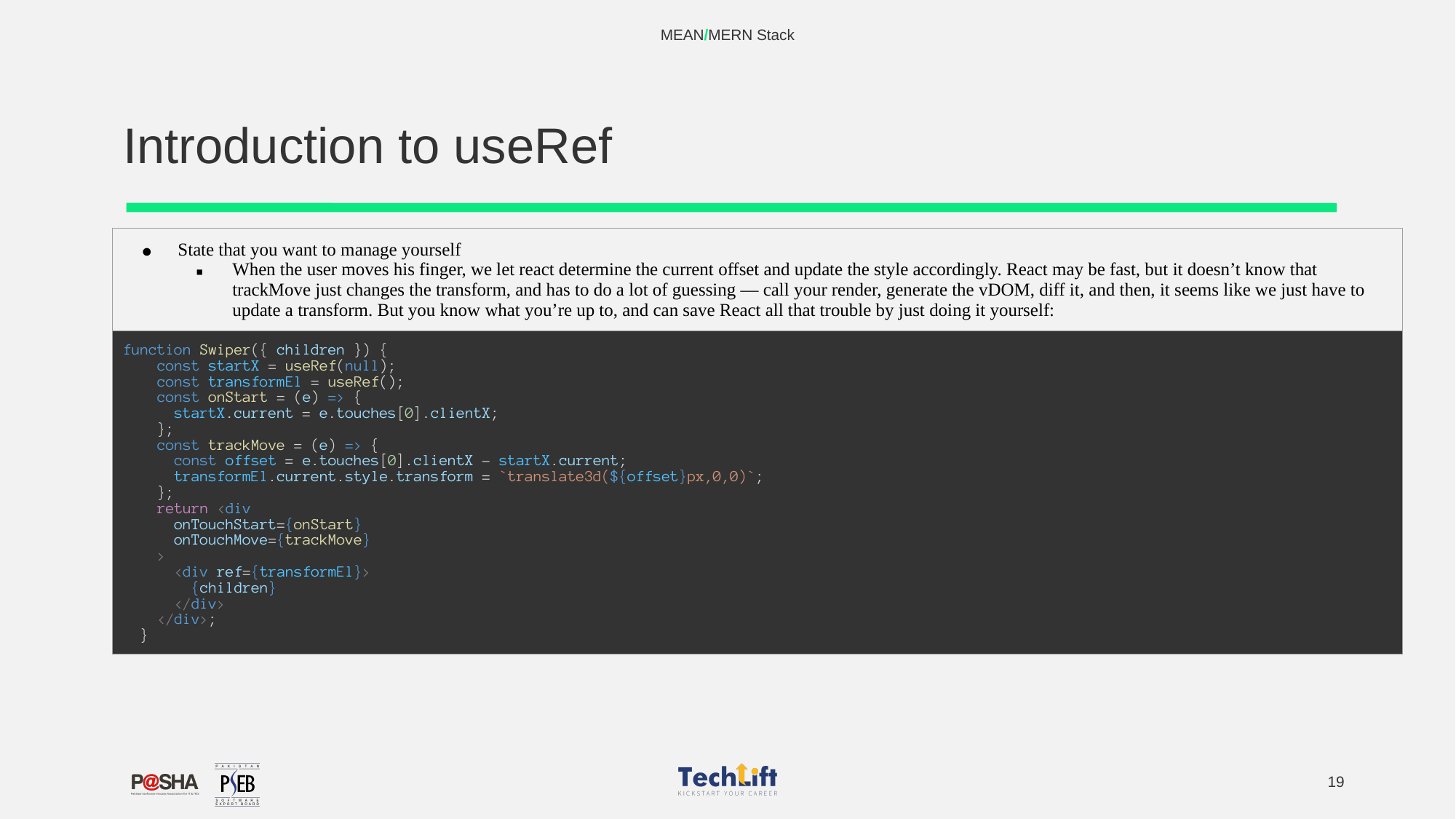

MEAN/MERN Stack
# Introduction to useRef
| State that you want to manage yourself When the user moves his finger, we let react determine the current offset and update the style accordingly. React may be fast, but it doesn’t know that trackMove just changes the transform, and has to do a lot of guessing — call your render, generate the vDOM, diff it, and then, it seems like we just have to update a transform. But you know what you’re up to, and can save React all that trouble by just doing it yourself: |
| --- |
| function Swiper({ children }) {     const startX = useRef(null);     const transformEl = useRef();     const onStart = (e) => {       startX.current = e.touches[0].clientX;     };     const trackMove = (e) => {       const offset = e.touches[0].clientX - startX.current;       transformEl.current.style.transform = `translate3d(${offset}px,0,0)`;     };     return <div       onTouchStart={onStart}       onTouchMove={trackMove}     >       <div ref={transformEl}>         {children}       </div>     </div>;   } |
19